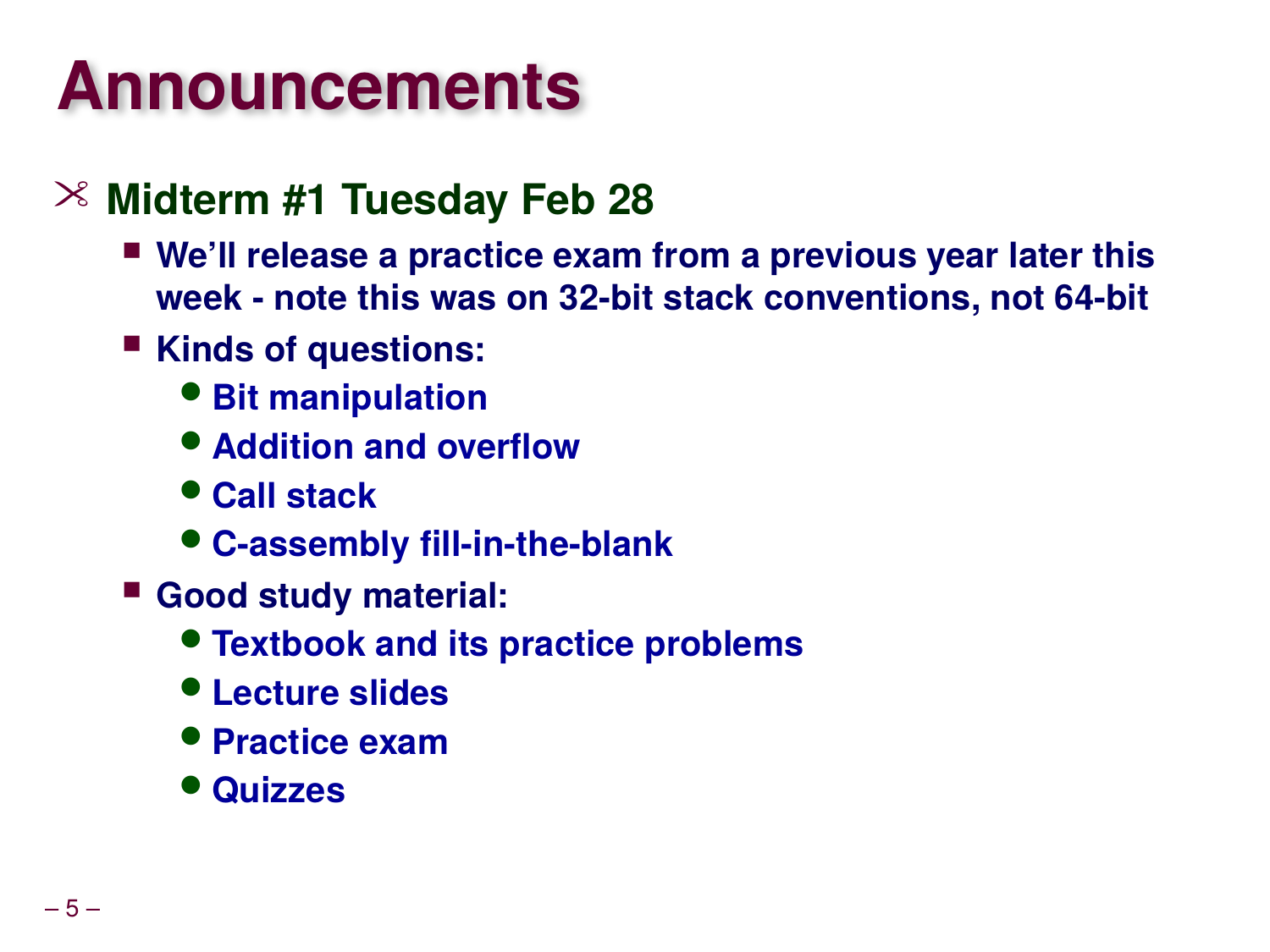

# Announcements
Midterm #1 Tuesday Feb 28
We’ll release a practice exam from a previous year later this week - note this was on 32-bit stack conventions, not 64-bit
Kinds of questions:
Bit manipulation
Addition and overflow
Call stack
C-assembly fill-in-the-blank
Good study material:
Textbook and its practice problems
Lecture slides
Practice exam
Quizzes